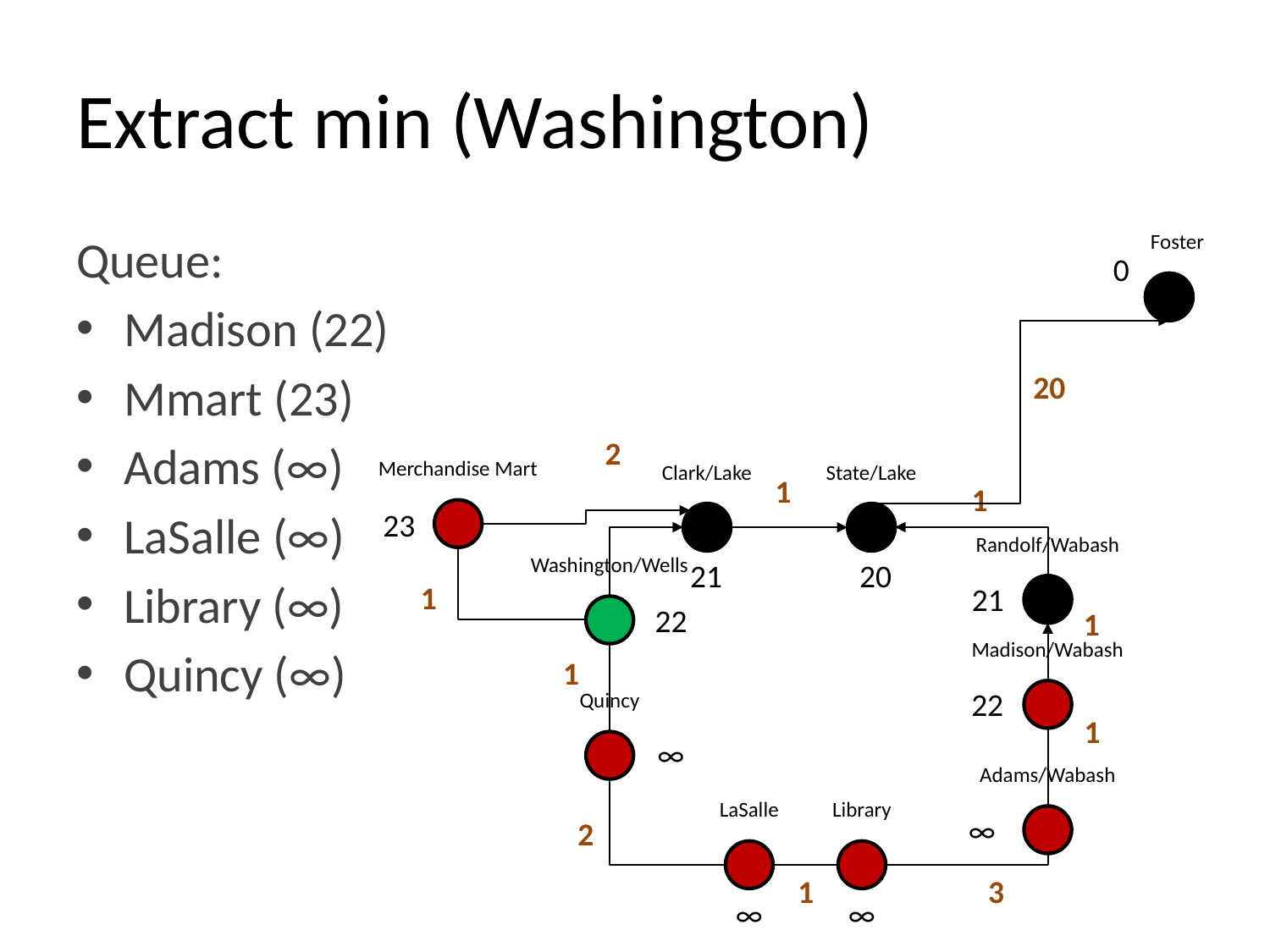

# Extract min (Washington)
Queue:
Madison (22)
Mmart (23)
Adams (∞)
LaSalle (∞)
Library (∞)
Quincy (∞)

Foster
0

20
2
Merchandise Mart
Clark/Lake
State/Lake
1
1
23

Randolf/Wabash
Washington/Wells
21
20
1
21

22

1
Madison/Wabash
1
22
Quincy

1
∞

Adams/Wabash
LaSalle
Library
∞

2

3
1
∞
∞